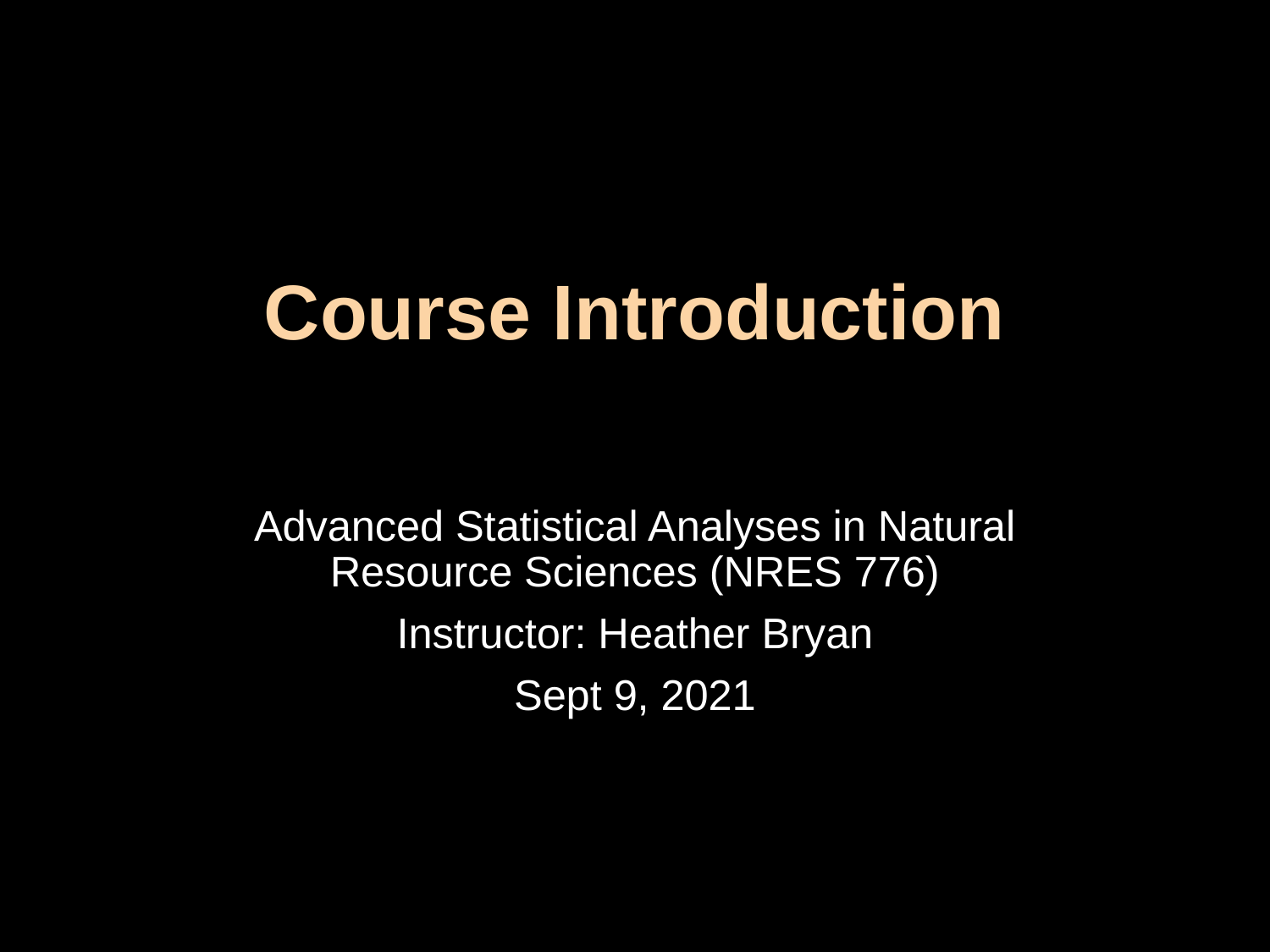

# Course Introduction
Advanced Statistical Analyses in Natural Resource Sciences (NRES 776)
Instructor: Heather Bryan
Sept 9, 2021